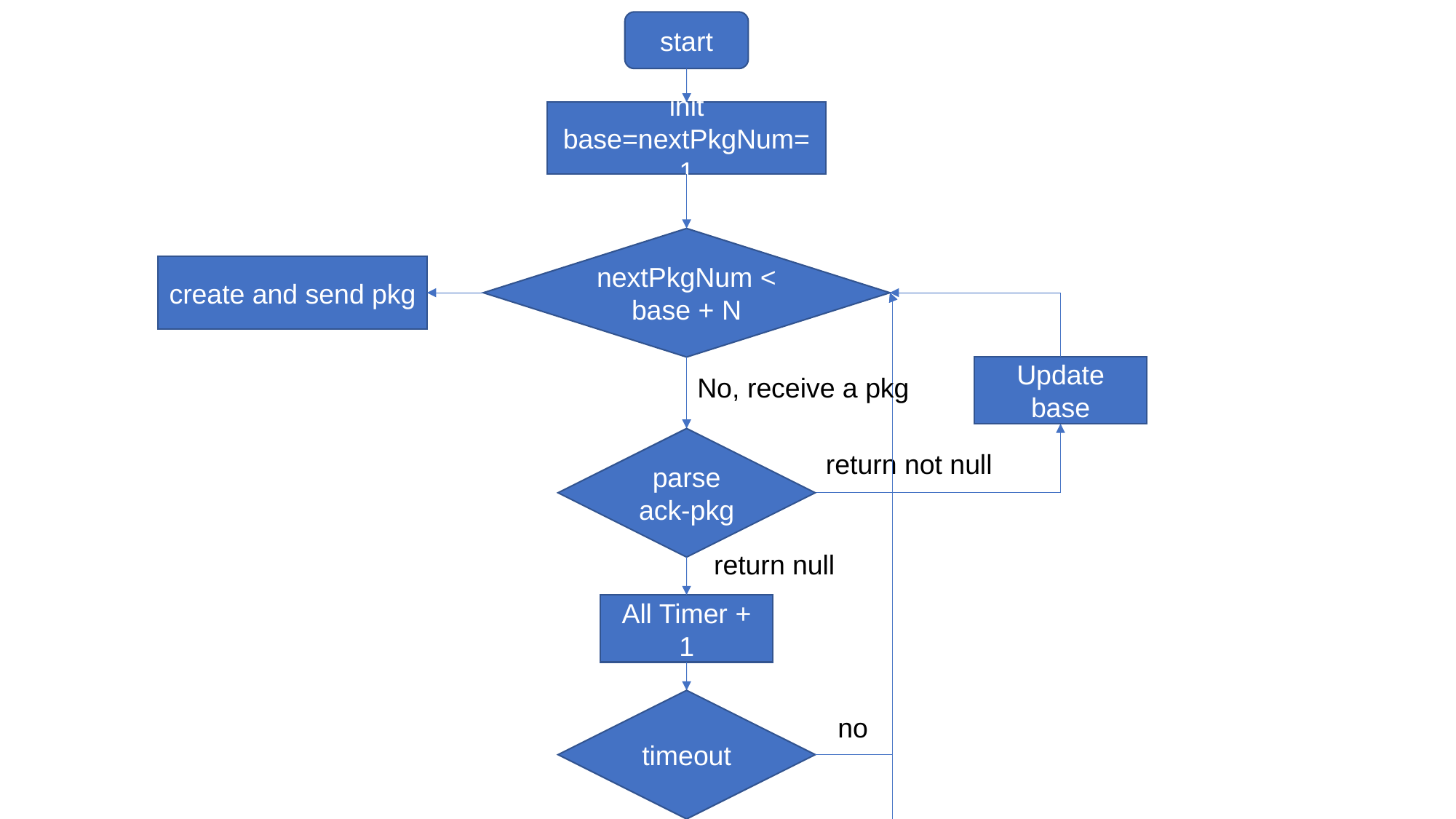

start
init base=nextPkgNum=1
nextPkgNum < base + N
create and send pkg
Update base
No, receive a pkg
parse ack-pkg
return not null
return null
All Timer + 1
timeout
no
yes
Resend all unack pkg in window